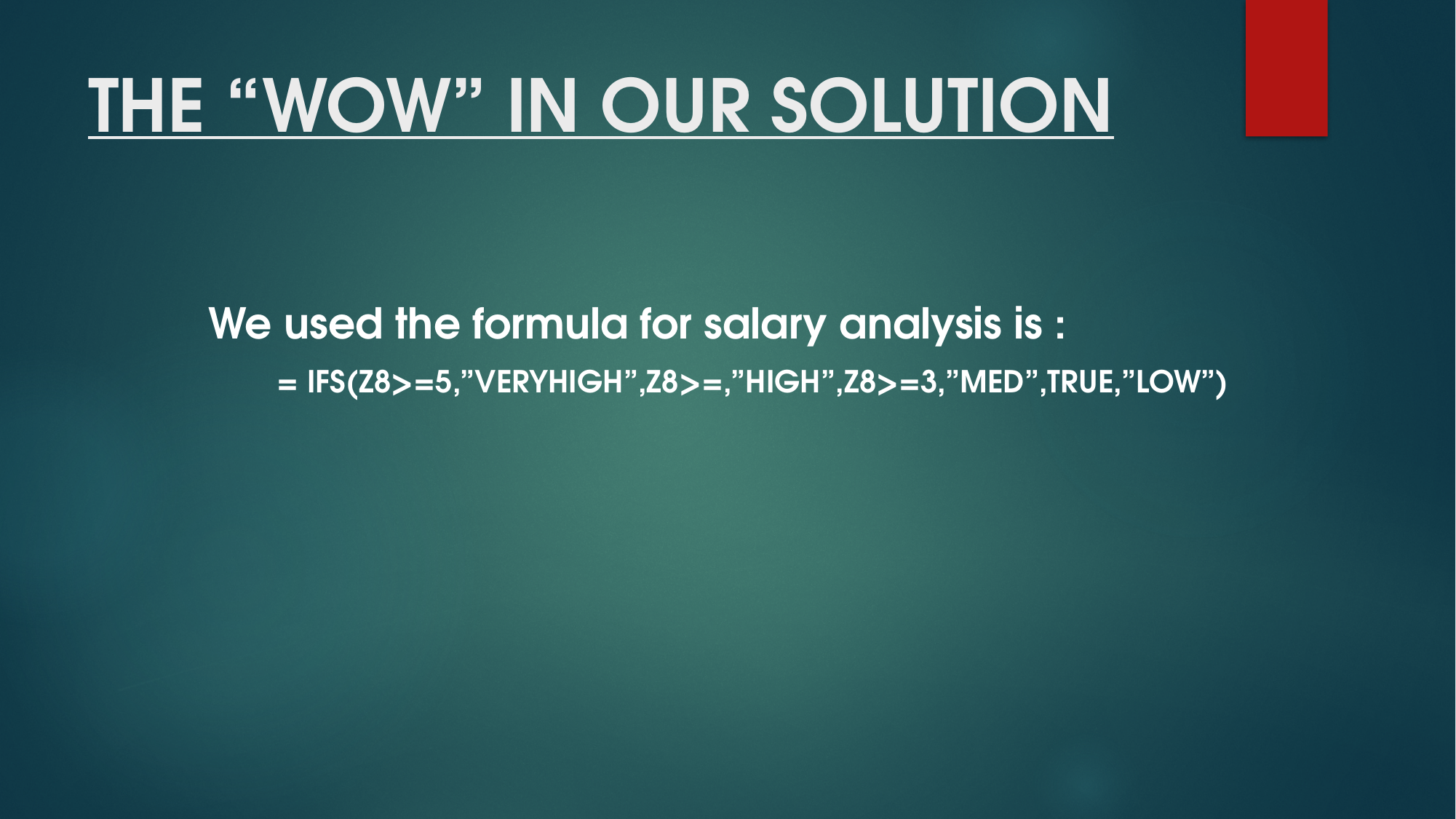

# THE “WOW” IN OUR SOLUTION
We used the formula for salary analysis is :
        = IFS(Z8>=5,”VERYHIGH”,Z8>=,”HIGH”,Z8>=3,”MED”,TRUE,”LOW”)